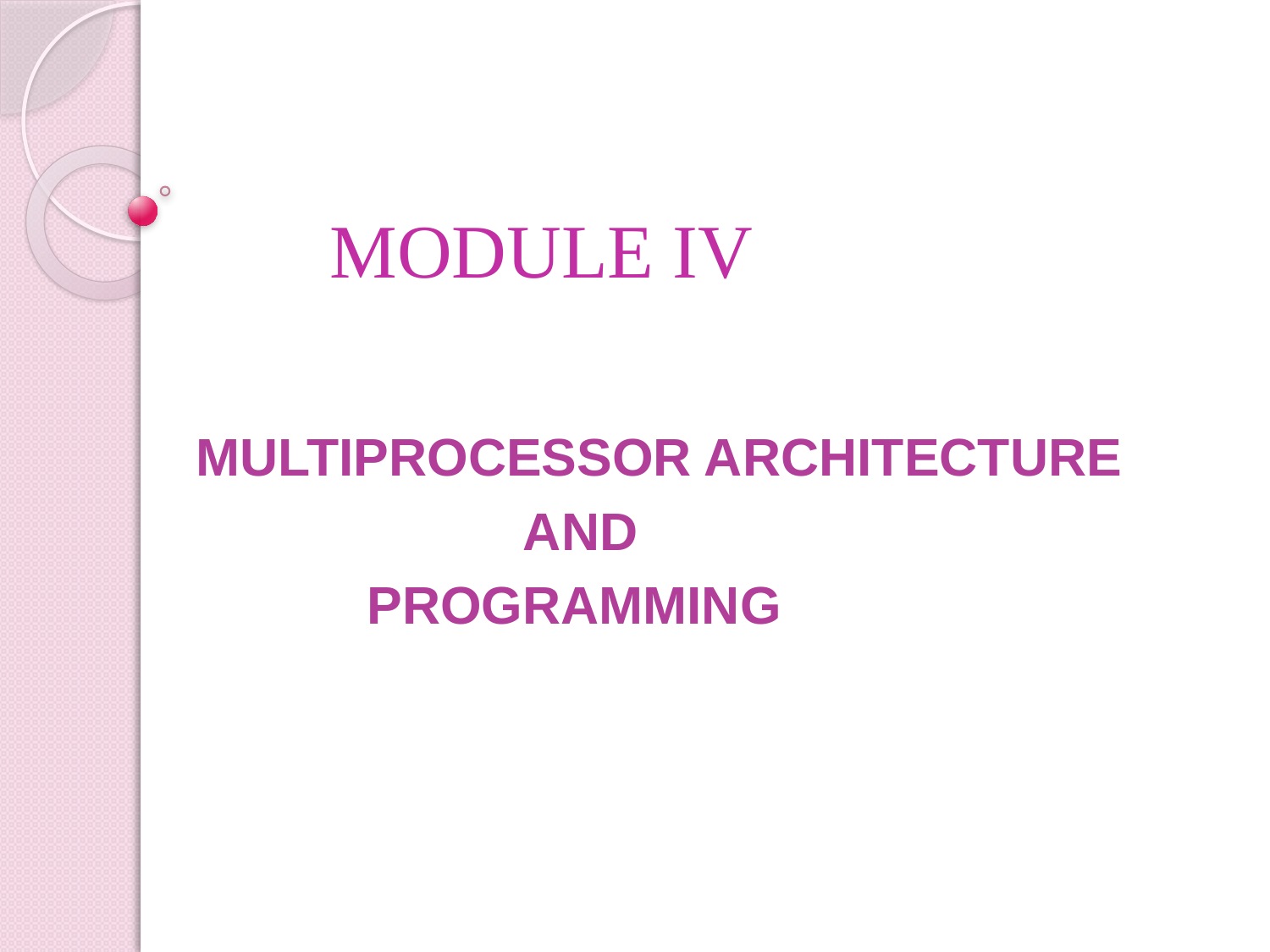

# MODULE IV
MULTIPROCESSOR ARCHITECTURE
		     AND
	   PROGRAMMING